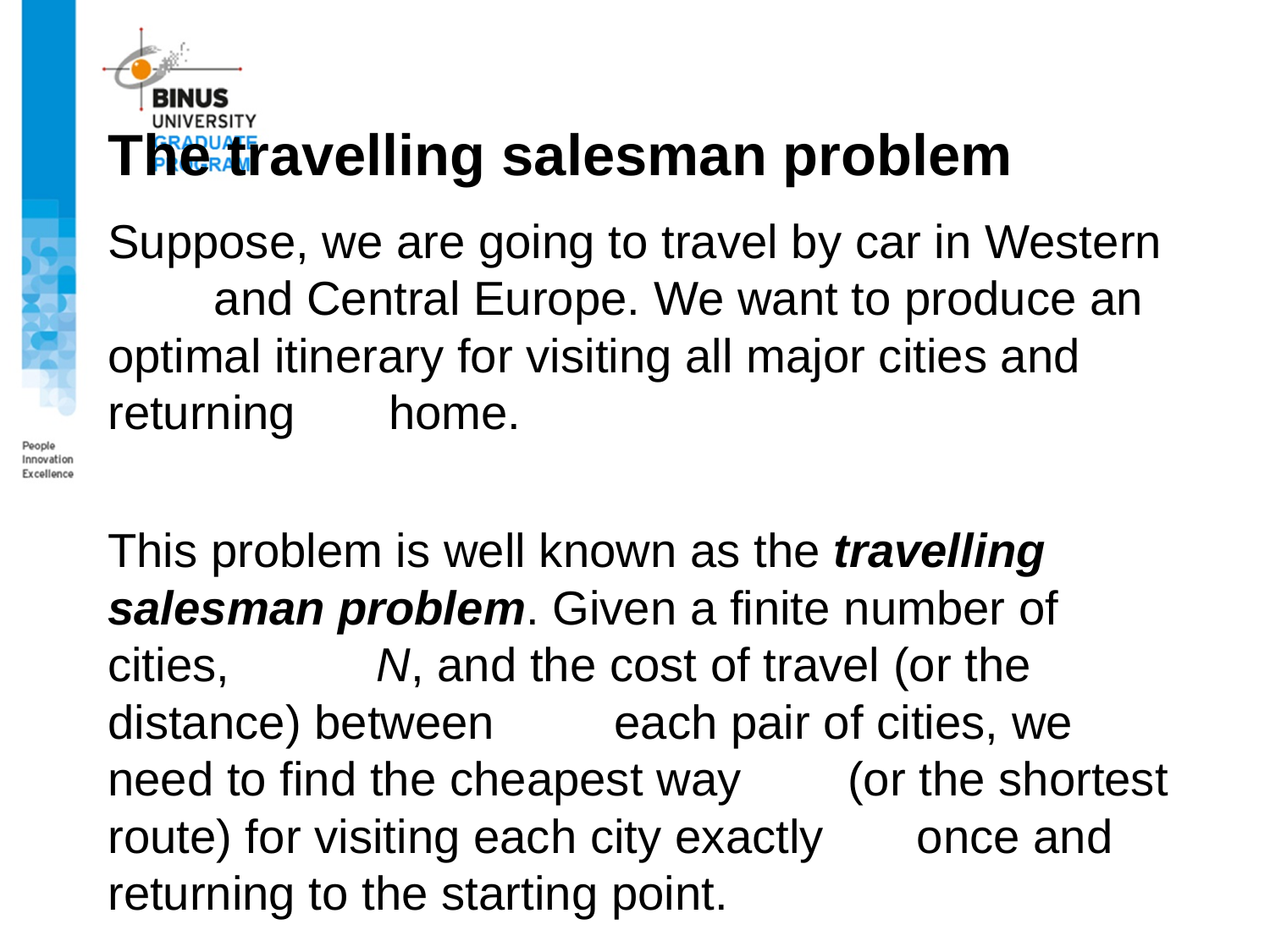

The travelling salesman problem
Suppose, we are going to travel by car in Western           and Central Europe. We want to produce an optimal itinerary for visiting all major cities and returning       home.
This problem is well known as the travelling         salesman problem. Given a finite number of cities,           N, and the cost of travel (or the distance) between         each pair of cities, we need to find the cheapest way        (or the shortest route) for visiting each city exactly       once and returning to the starting point.